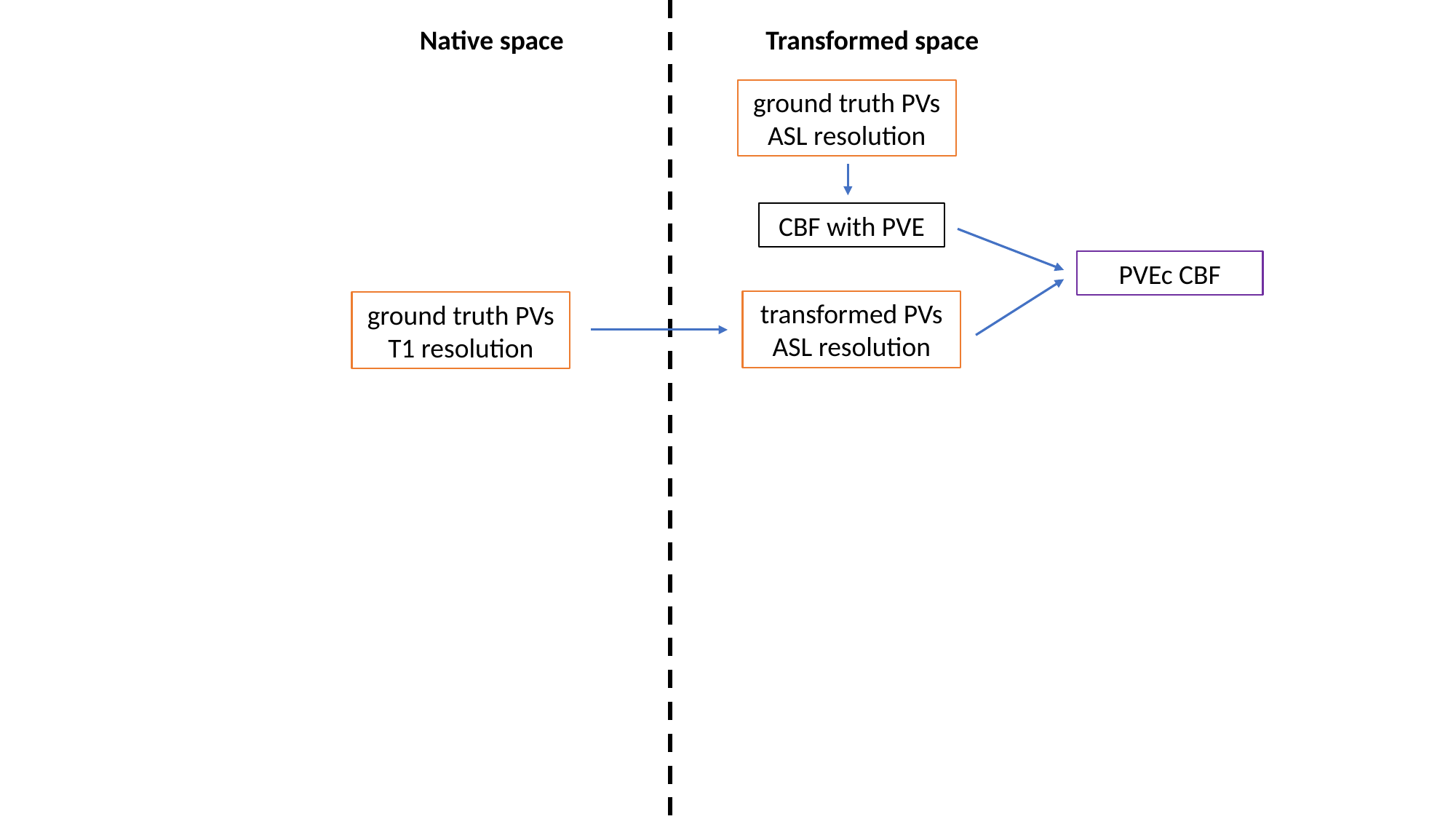

Native space
Transformed space
ground truth PVs
ASL resolution
CBF with PVE
PVEc CBF
transformed PVs
ASL resolution
ground truth PVs
T1 resolution